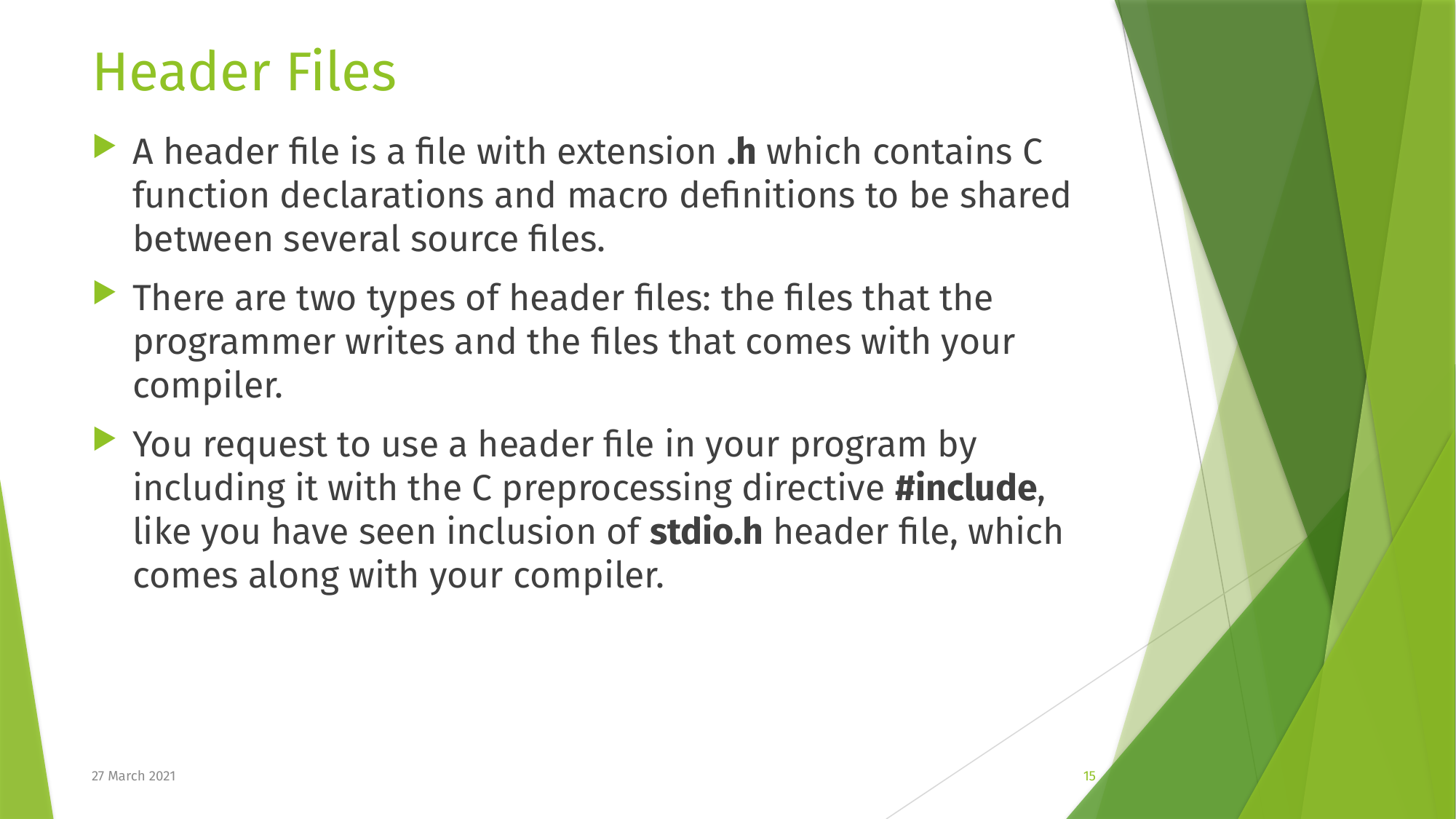

# Header Files
A header file is a file with extension .h which contains C function declarations and macro definitions to be shared between several source files.
There are two types of header files: the files that the programmer writes and the files that comes with your compiler.
You request to use a header file in your program by including it with the C preprocessing directive #include, like you have seen inclusion of stdio.h header file, which comes along with your compiler.
27 March 2021
15